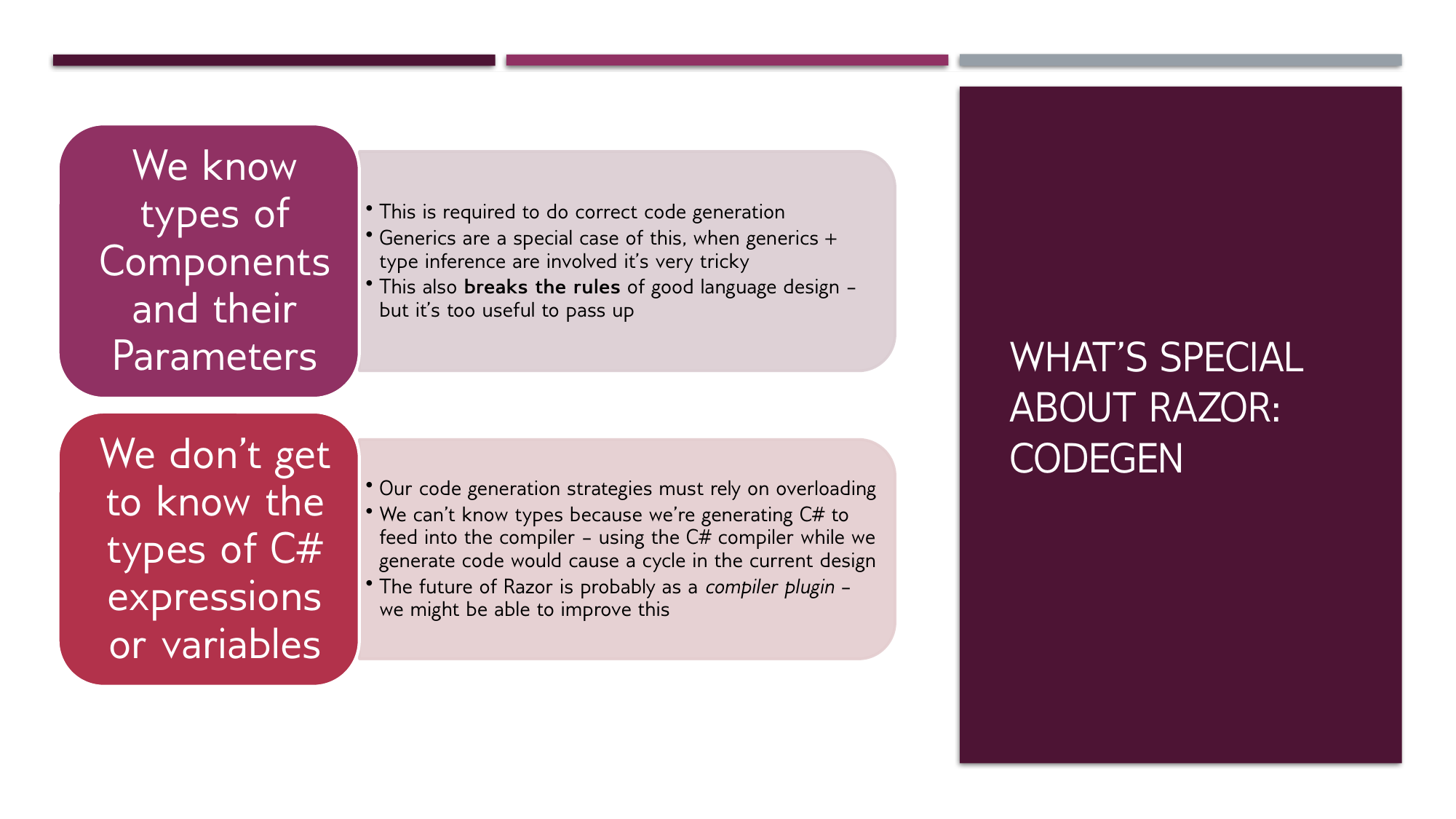

This is required to do correct code generation
Generics are a special case of this, when generics + type inference are involved it’s very tricky
This also breaks the rules of good language design – but it’s too useful to pass up
We know types of Components and their Parameters
Our code generation strategies must rely on overloading
We can’t know types because we’re generating C# to feed into the compiler – using the C# compiler while we generate code would cause a cycle in the current design
The future of Razor is probably as a compiler plugin – we might be able to improve this
We don’t get to know the types of C# expressions or variables
# What’s special about Razor: CodeGen